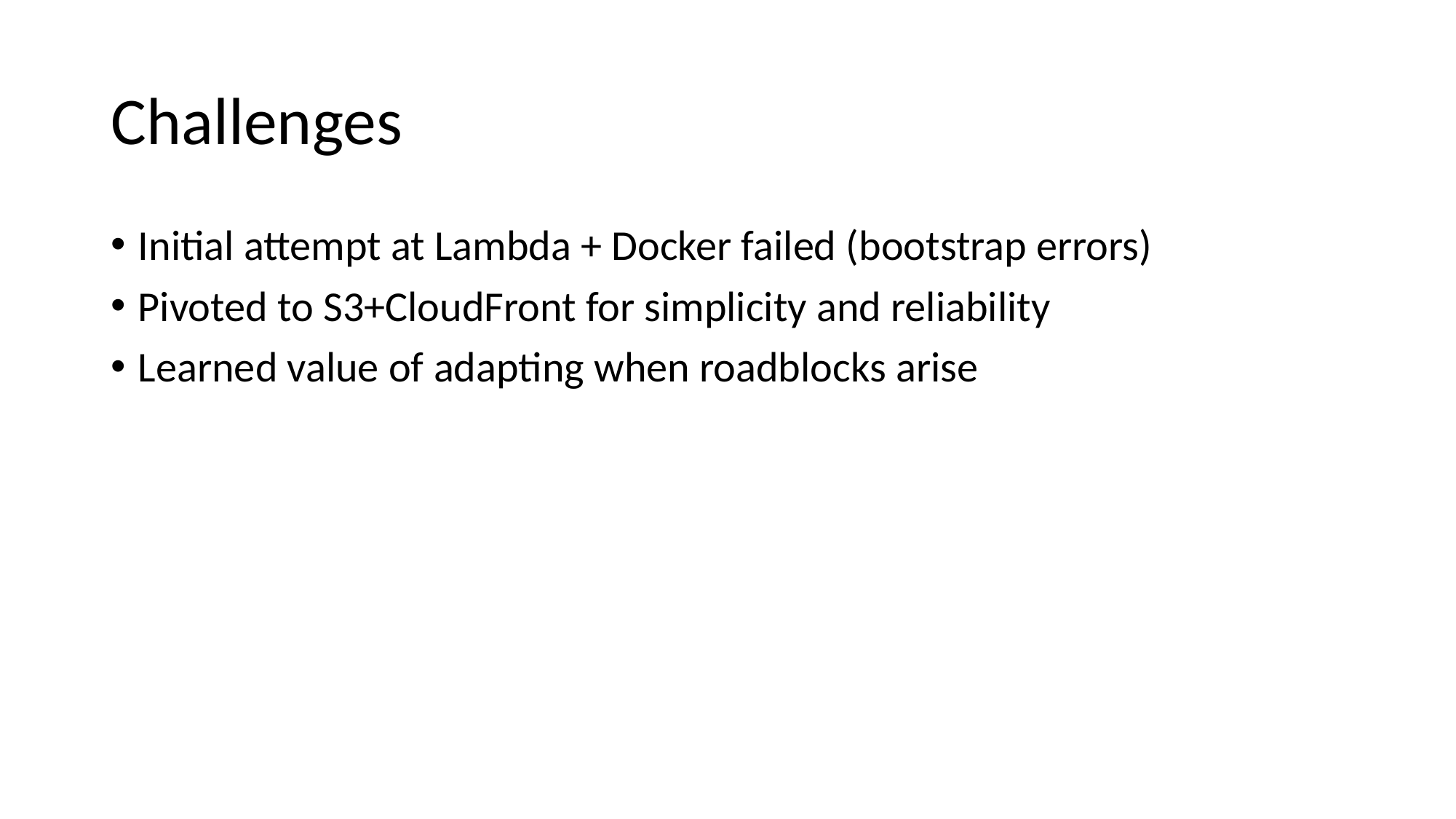

# Challenges
Initial attempt at Lambda + Docker failed (bootstrap errors)
Pivoted to S3+CloudFront for simplicity and reliability
Learned value of adapting when roadblocks arise